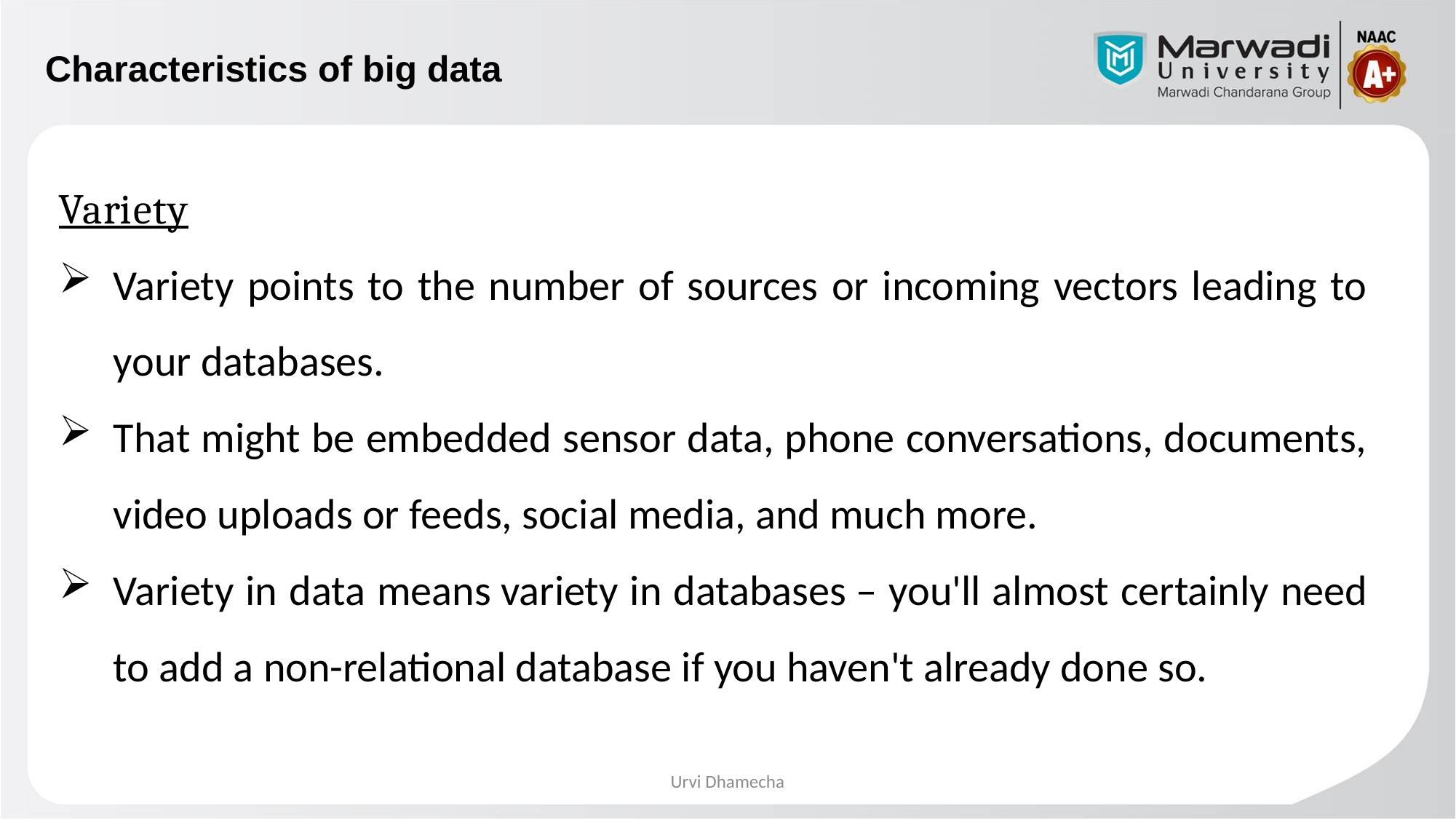

# Characteristics of big data
Variety
Variety points to the number of sources or incoming vectors leading to your databases.
That might be embedded sensor data, phone conversations, documents, video uploads or feeds, social media, and much more.
Variety in data means variety in databases – you'll almost certainly need to add a non-relational database if you haven't already done so.

Urvi Dhamecha